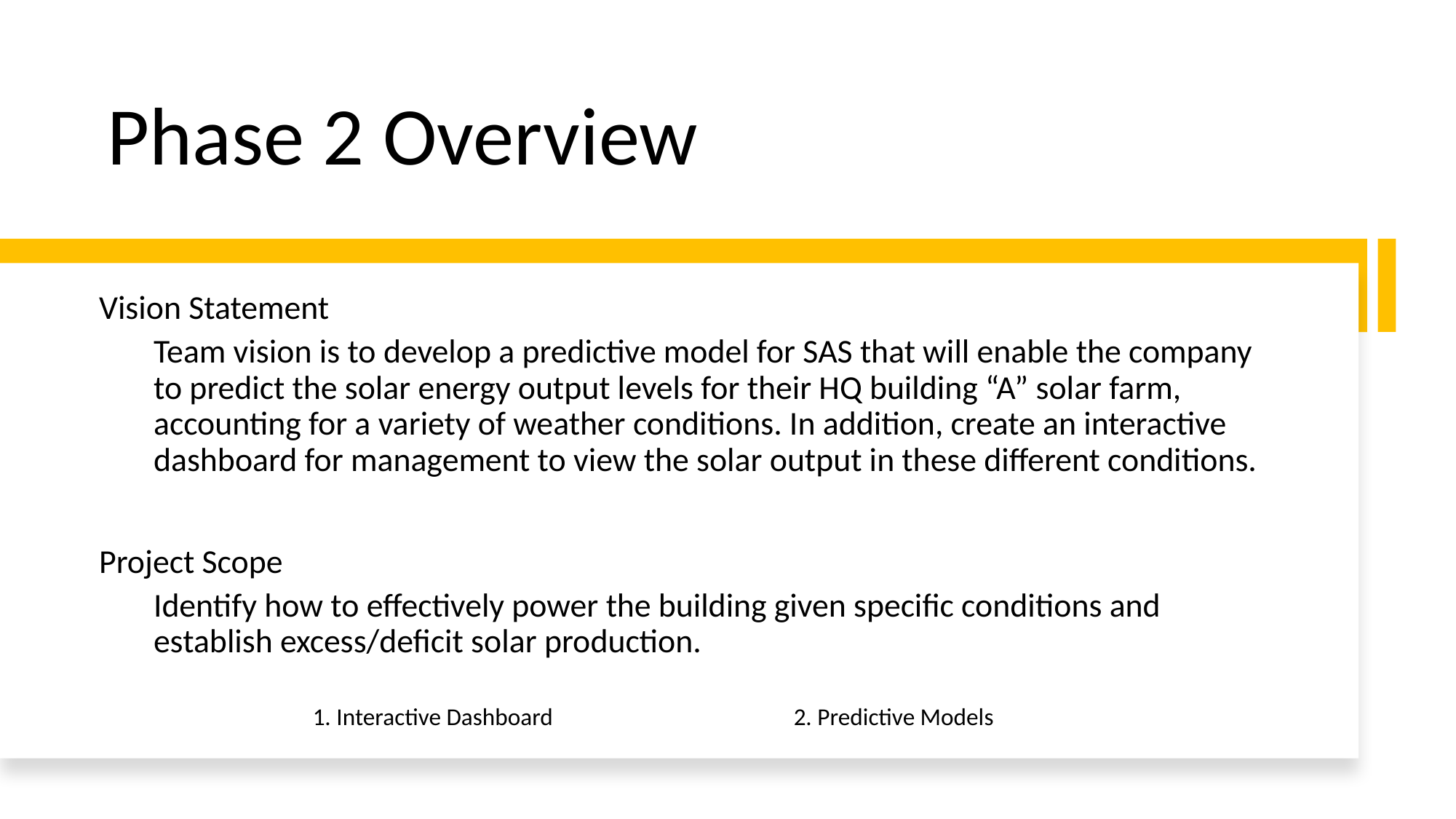

# Phase 2 Overview

Vision Statement
Team vision is to develop a predictive model for SAS that will enable the company to predict the solar energy output levels for their HQ building “A” solar farm, accounting for a variety of weather conditions. In addition, create an interactive dashboard for management to view the solar output in these different conditions.

Project Scope
Identify how to effectively power the building given specific conditions and establish excess/deficit solar production.

1. Interactive Dashboard
2. Predictive Models